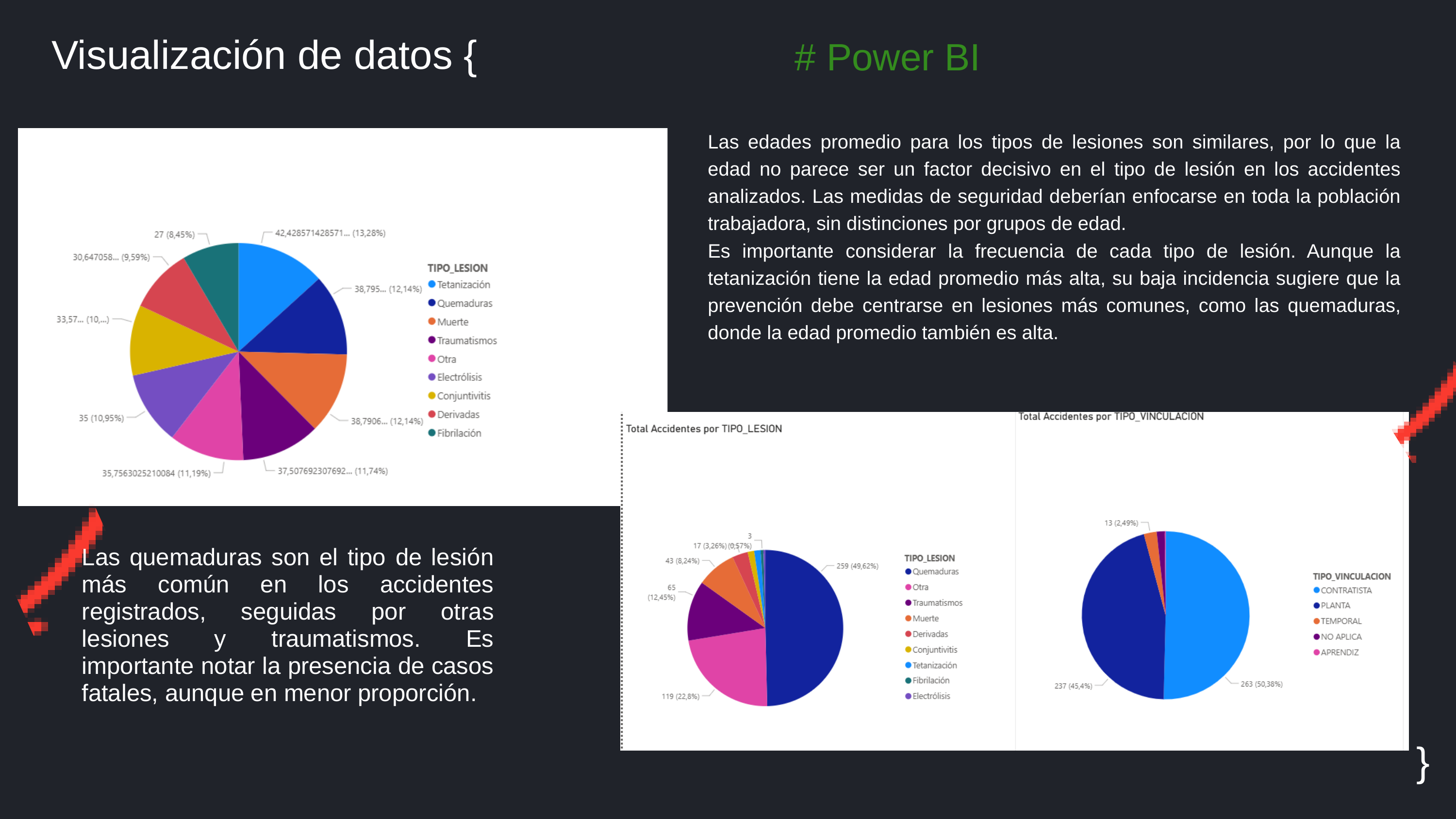

# Power BI
Visualización de datos {
Las edades promedio para los tipos de lesiones son similares, por lo que la edad no parece ser un factor decisivo en el tipo de lesión en los accidentes analizados. Las medidas de seguridad deberían enfocarse en toda la población trabajadora, sin distinciones por grupos de edad.
Es importante considerar la frecuencia de cada tipo de lesión. Aunque la tetanización tiene la edad promedio más alta, su baja incidencia sugiere que la prevención debe centrarse en lesiones más comunes, como las quemaduras, donde la edad promedio también es alta.

Las quemaduras son el tipo de lesión más común en los accidentes registrados, seguidas por otras lesiones y traumatismos. Es importante notar la presencia de casos fatales, aunque en menor proporción.
}